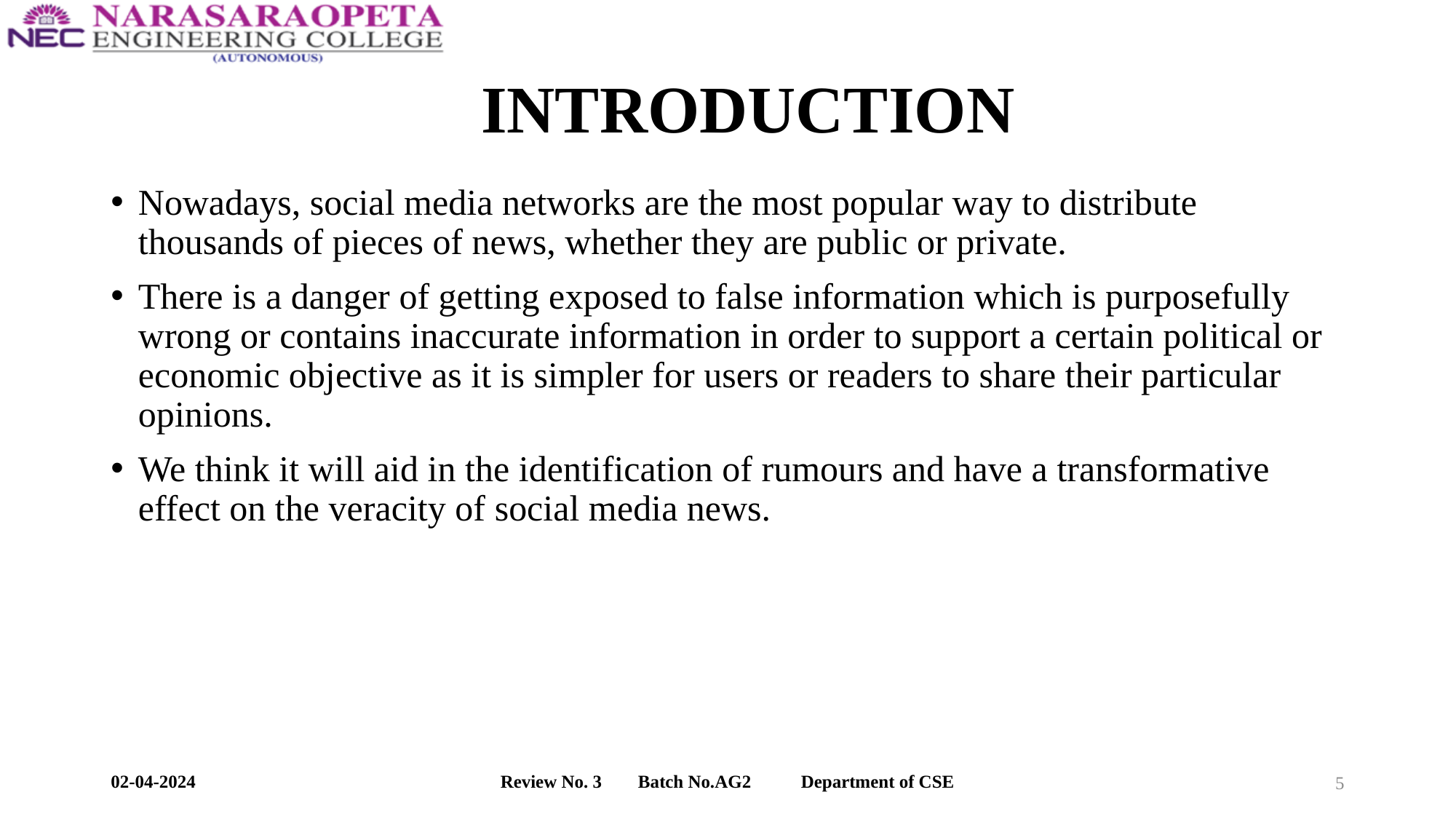

# INTRODUCTION
Nowadays, social media networks are the most popular way to distribute thousands of pieces of news, whether they are public or private.
There is a danger of getting exposed to false information which is purposefully wrong or contains inaccurate information in order to support a certain political or economic objective as it is simpler for users or readers to share their particular opinions.
We think it will aid in the identification of rumours and have a transformative effect on the veracity of social media news.
02-04-2024
Review No. 3        Batch No.AG2           Department of CSE
5